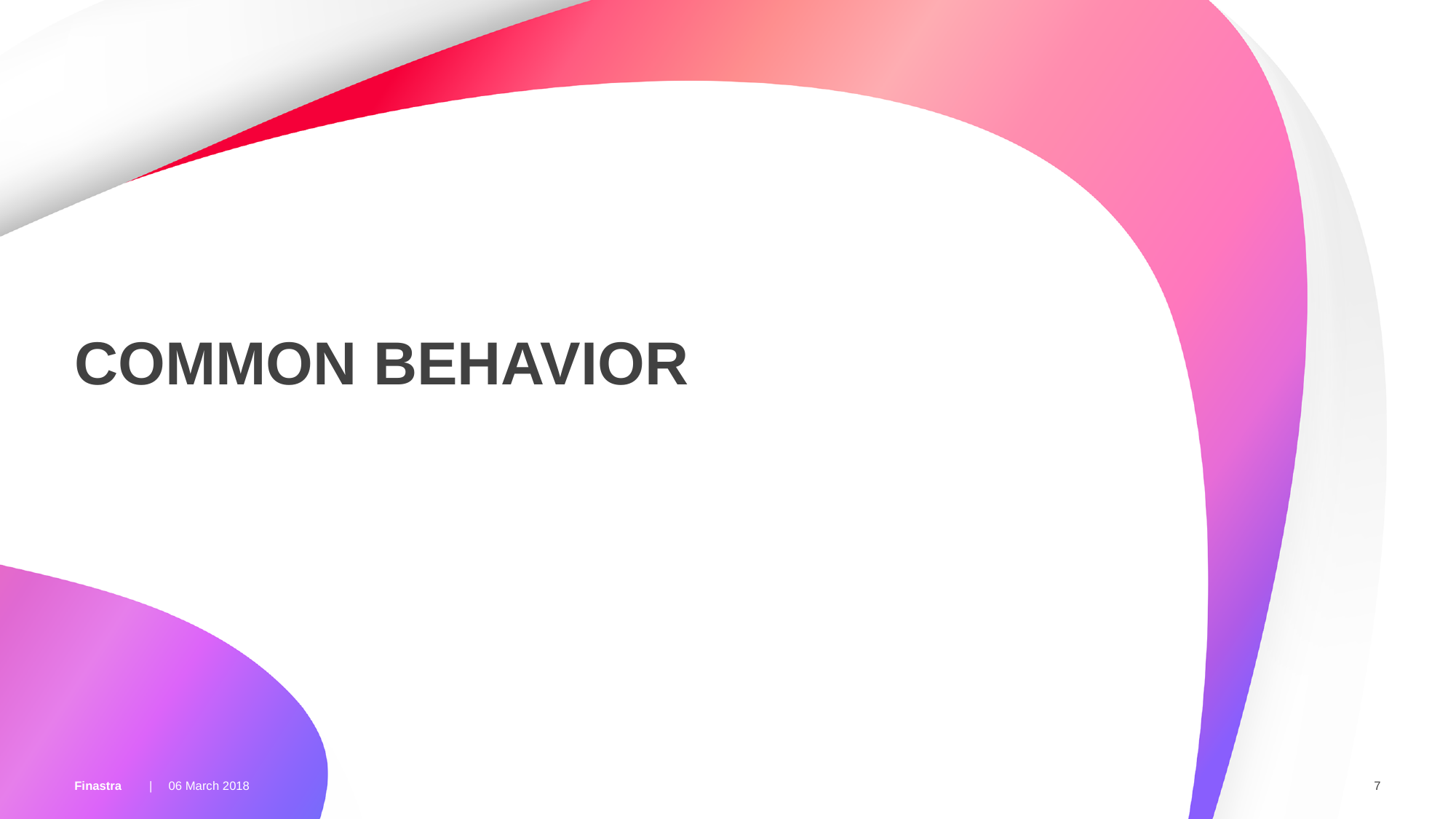

# COMMON Behavior
06 March 2018
7